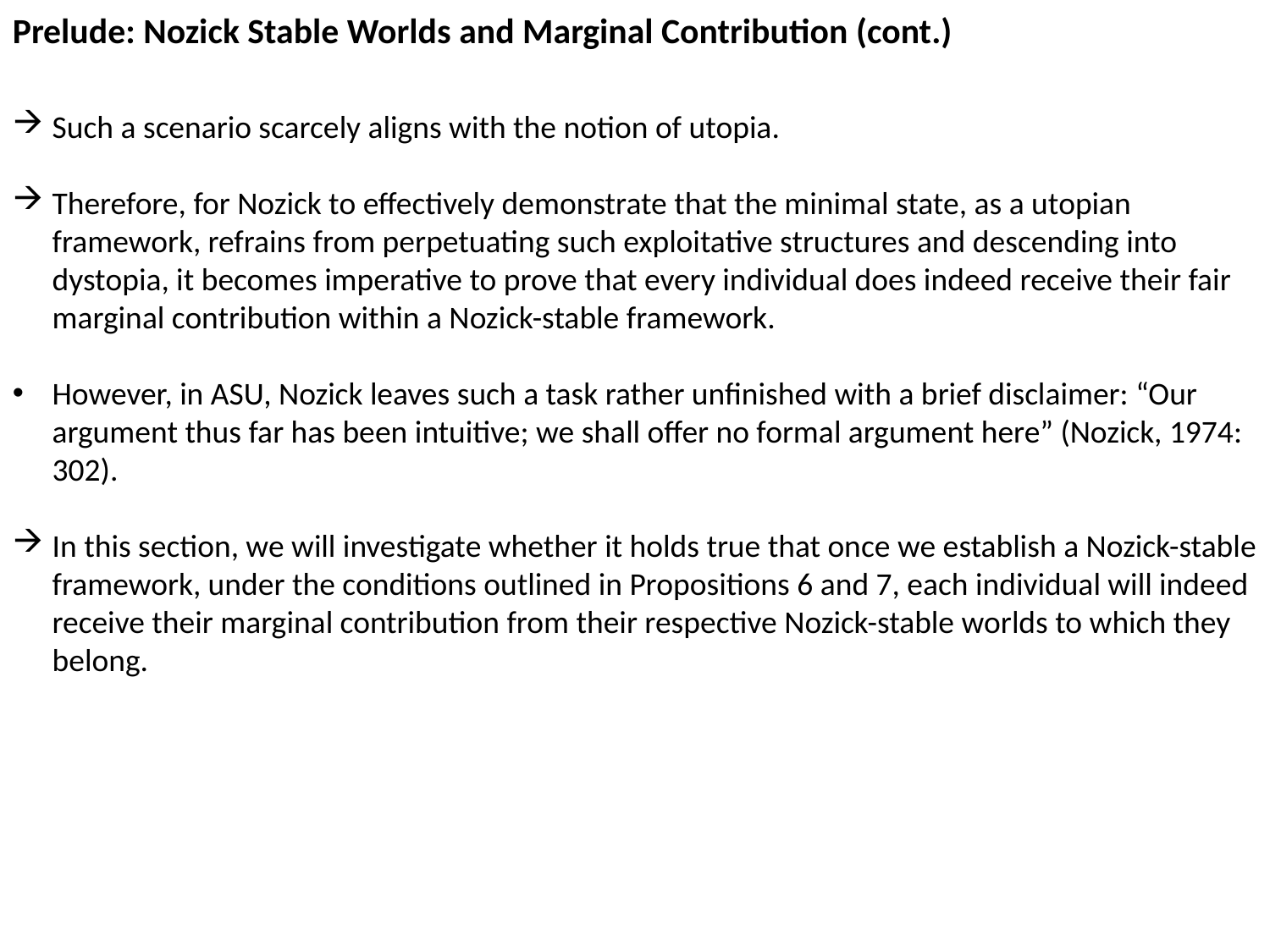

Prelude: Nozick Stable Worlds and Marginal Contribution (cont.)

Such a scenario scarcely aligns with the notion of utopia.

Therefore, for Nozick to effectively demonstrate that the minimal state, as a utopian framework, refrains from perpetuating such exploitative structures and descending into dystopia, it becomes imperative to prove that every individual does indeed receive their fair marginal contribution within a Nozick-stable framework.

However, in ASU, Nozick leaves such a task rather unfinished with a brief disclaimer: “Our argument thus far has been intuitive; we shall offer no formal argument here” (Nozick, 1974: 302).

In this section, we will investigate whether it holds true that once we establish a Nozick-stable framework, under the conditions outlined in Propositions 6 and 7, each individual will indeed receive their marginal contribution from their respective Nozick-stable worlds to which they belong.